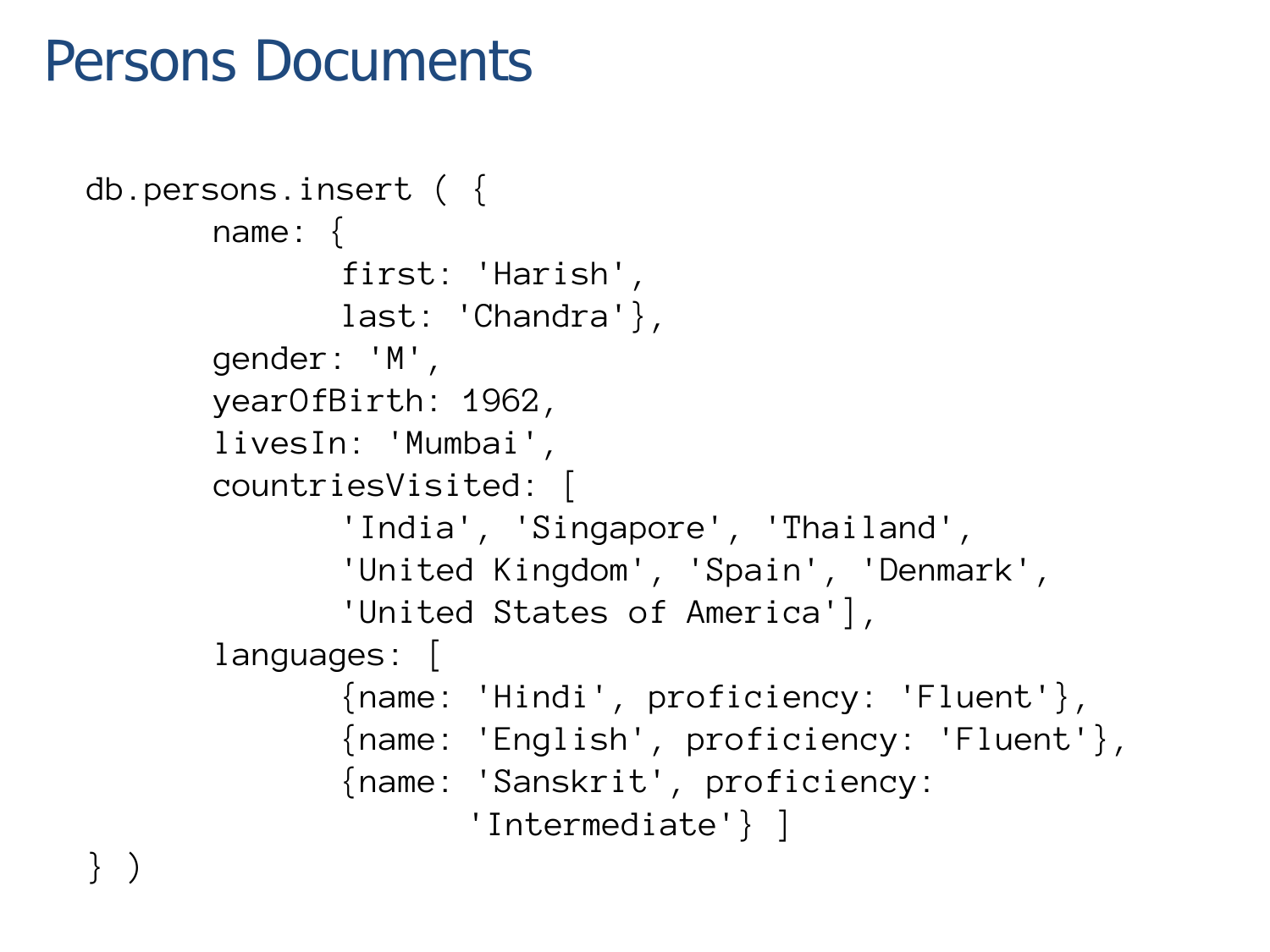

# Persons Documents
db.persons.insert ( {
	name: {
		first: 'Harish',
		last: 'Chandra'},
	gender: 'M',
	yearOfBirth: 1962,
	livesIn: 'Mumbai',
	countriesVisited: [
		'India', 'Singapore', 'Thailand',
		'United Kingdom', 'Spain', 'Denmark',
		'United States of America'],
	languages: [
		{name: 'Hindi', proficiency: 'Fluent'},
		{name: 'English', proficiency: 'Fluent'},
		{name: 'Sanskrit', proficiency:
			'Intermediate'} ]
} )